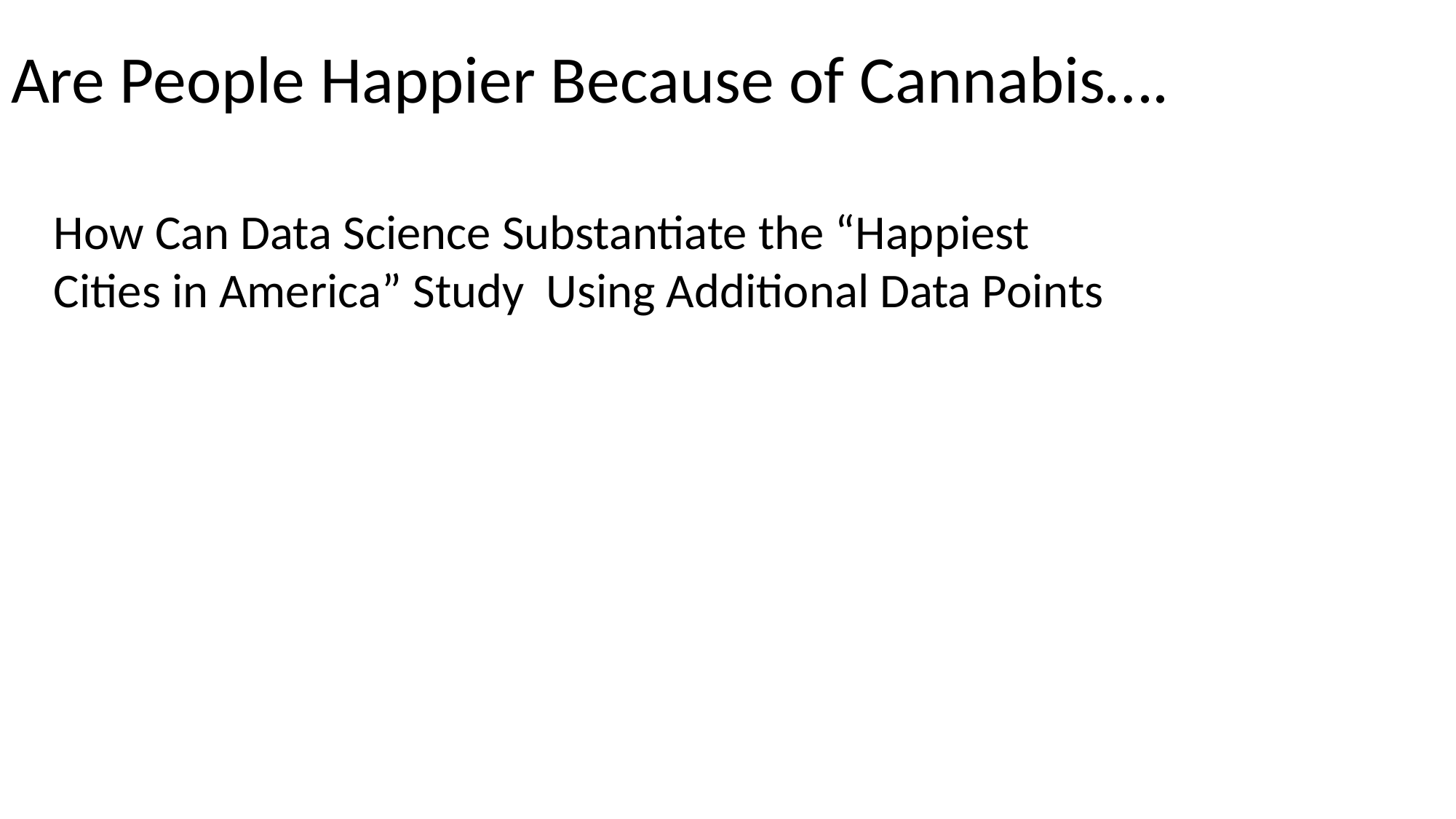

# Are People Happier Because of Cannabis….
How Can Data Science Substantiate the “Happiest Cities in America” Study  Using Additional Data Points